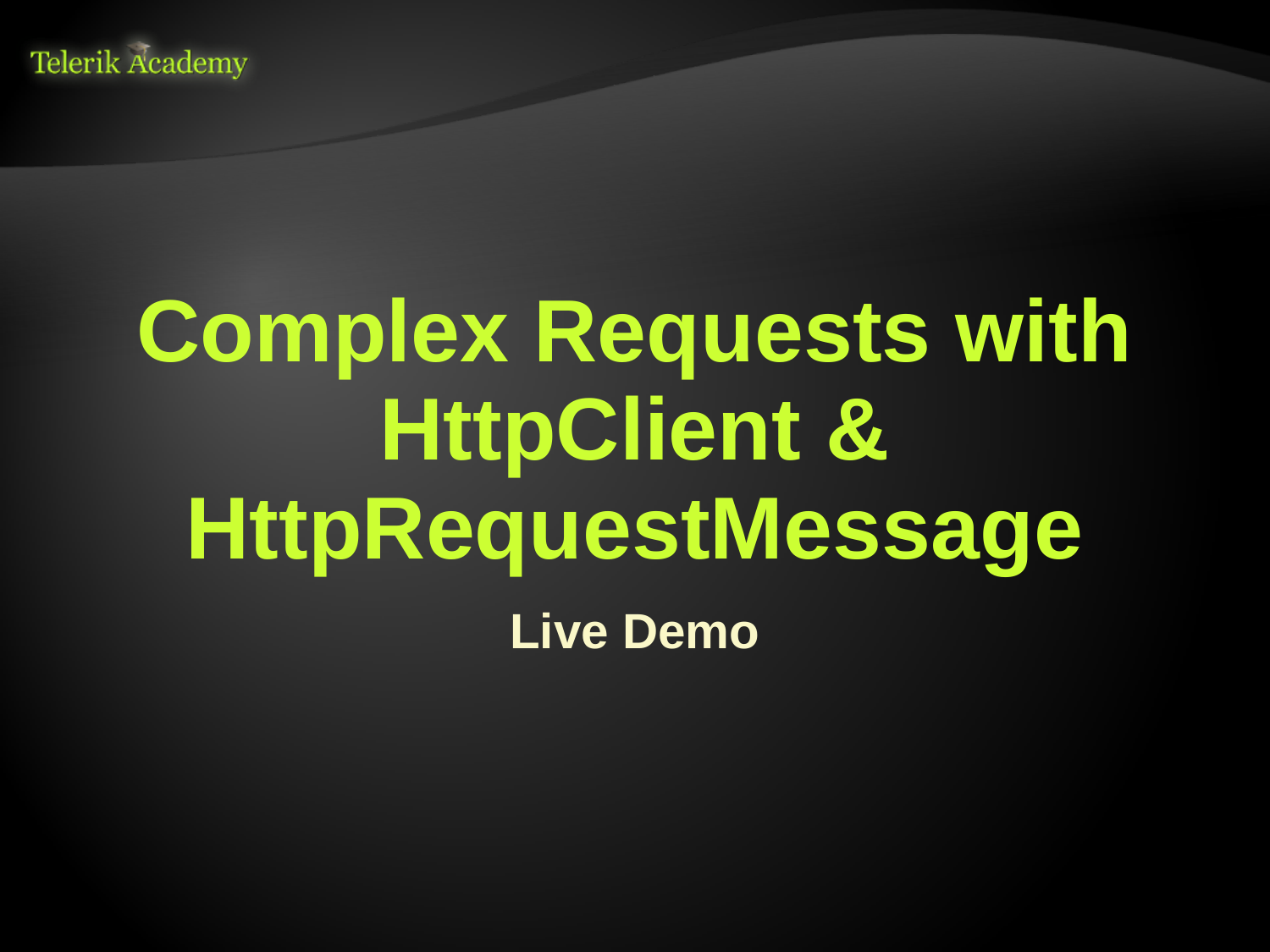

# Complex Requests with HttpClient & HttpRequestMessage
Live Demo